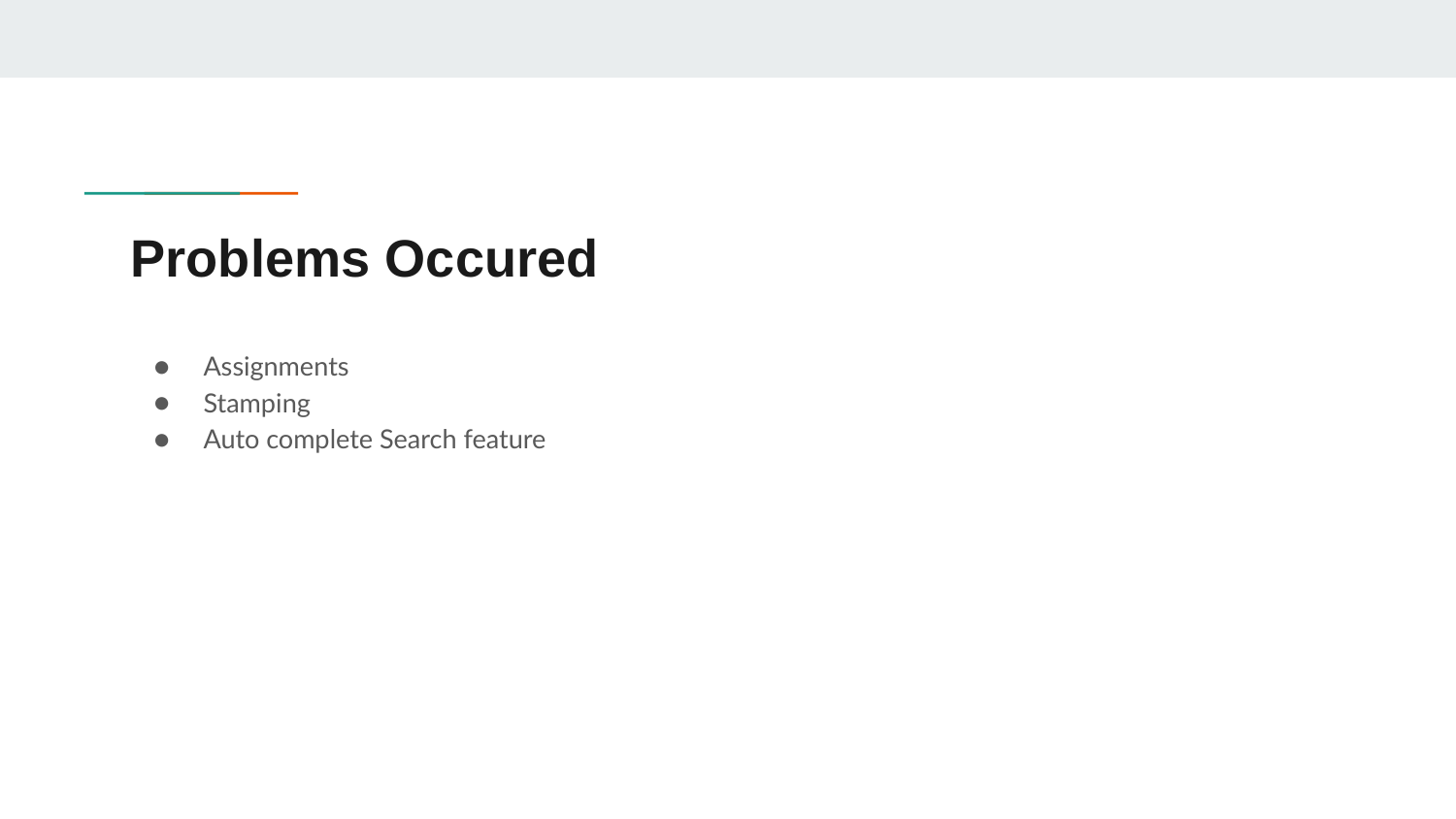

# Problems Occured
Assignments
Stamping
Auto complete Search feature